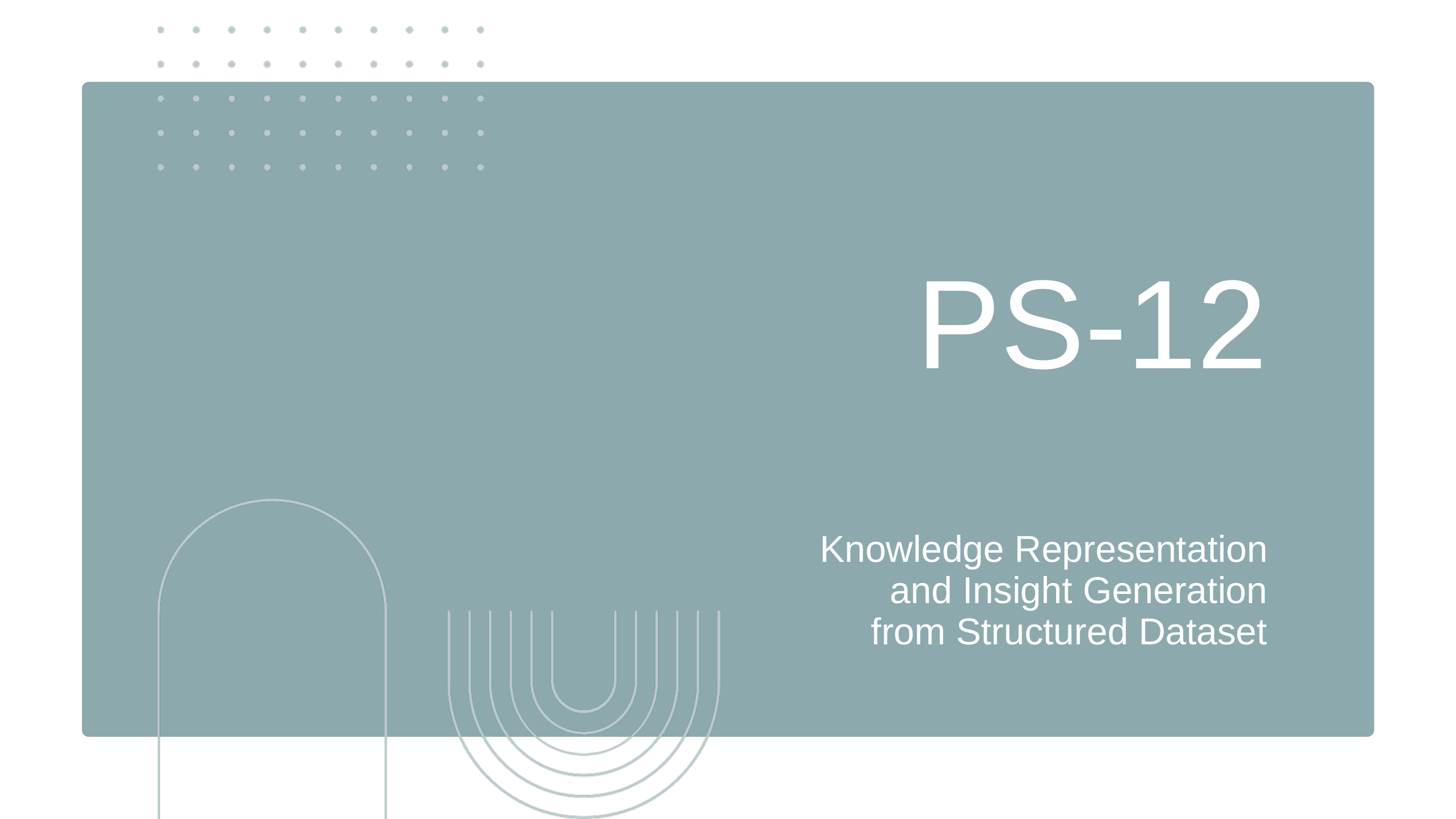

PS-12

Knowledge Representation and Insight Generation from Structured Dataset